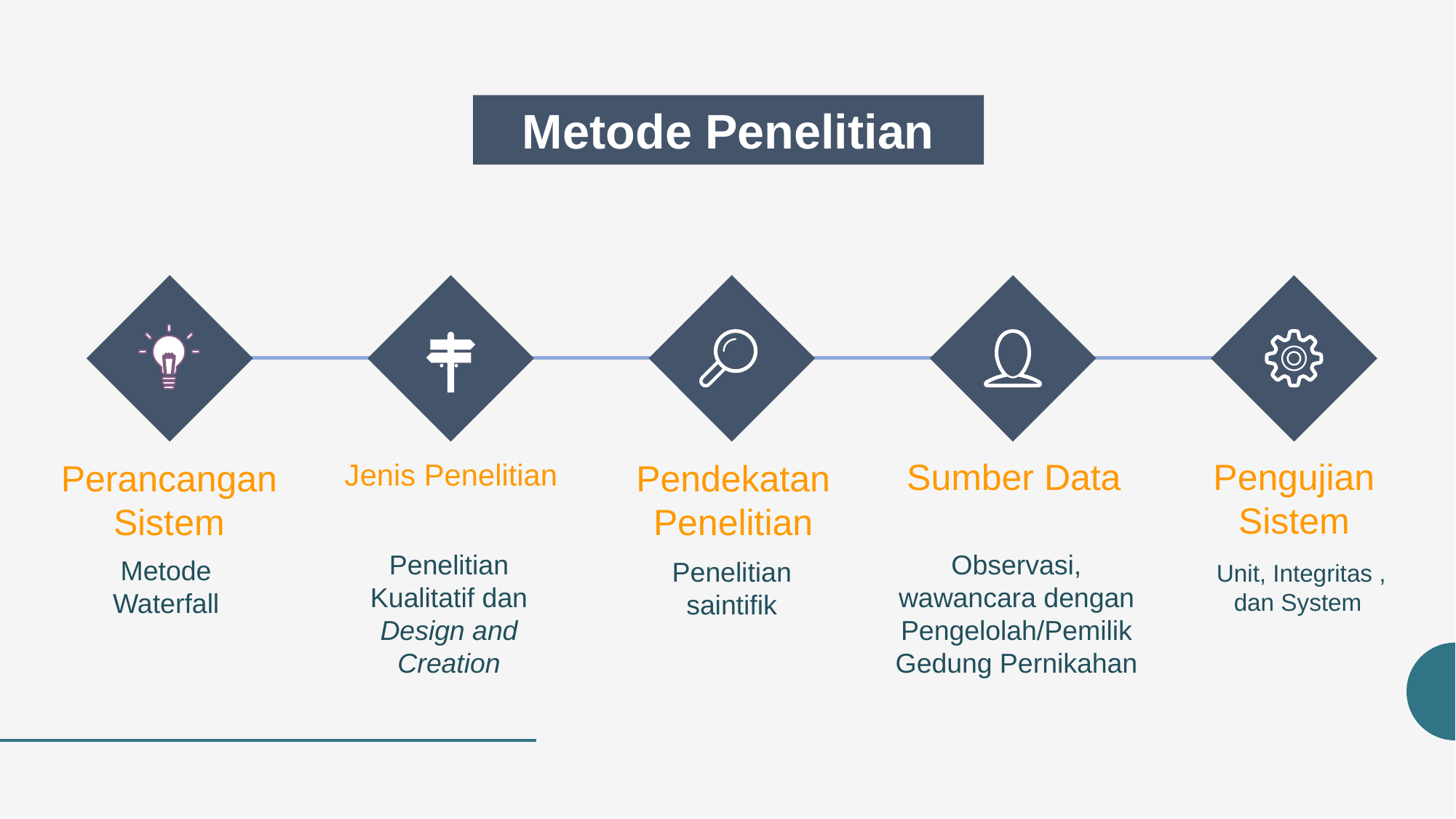

Metode Penelitian

Sumber Data
Pengujian Sistem
Perancangan Sistem
Jenis Penelitian
Pendekatan Penelitian
Penelitian Kualitatif dan Design and Creation
Observasi, wawancara dengan Pengelolah/Pemilik Gedung Pernikahan
Metode Waterfall
Penelitian saintifik
Unit, Integritas , dan System